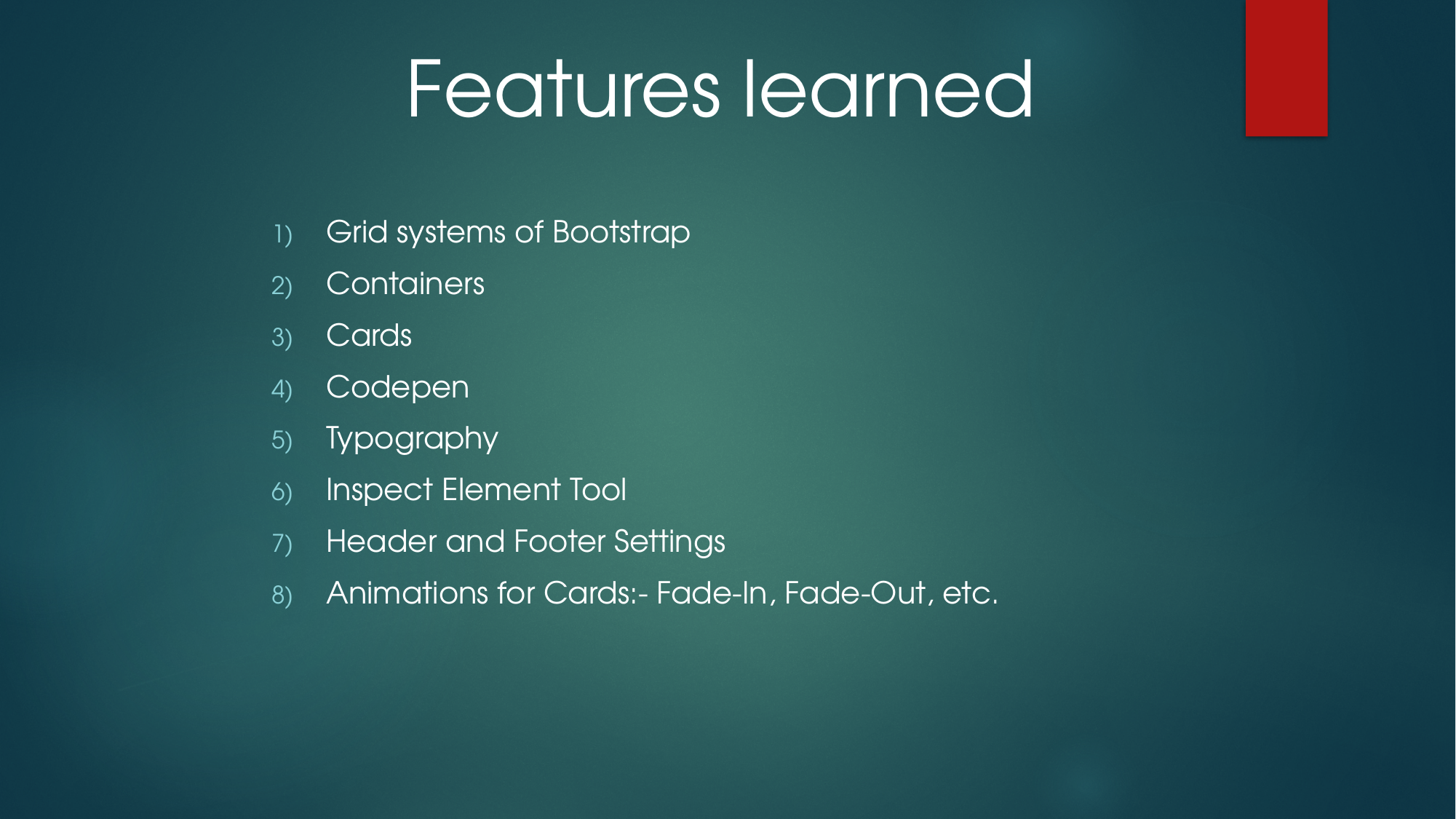

# Features learned
Grid systems of Bootstrap
Containers
Cards
Codepen
Typography
Inspect Element Tool
Header and Footer Settings
Animations for Cards:- Fade-In, Fade-Out, etc.